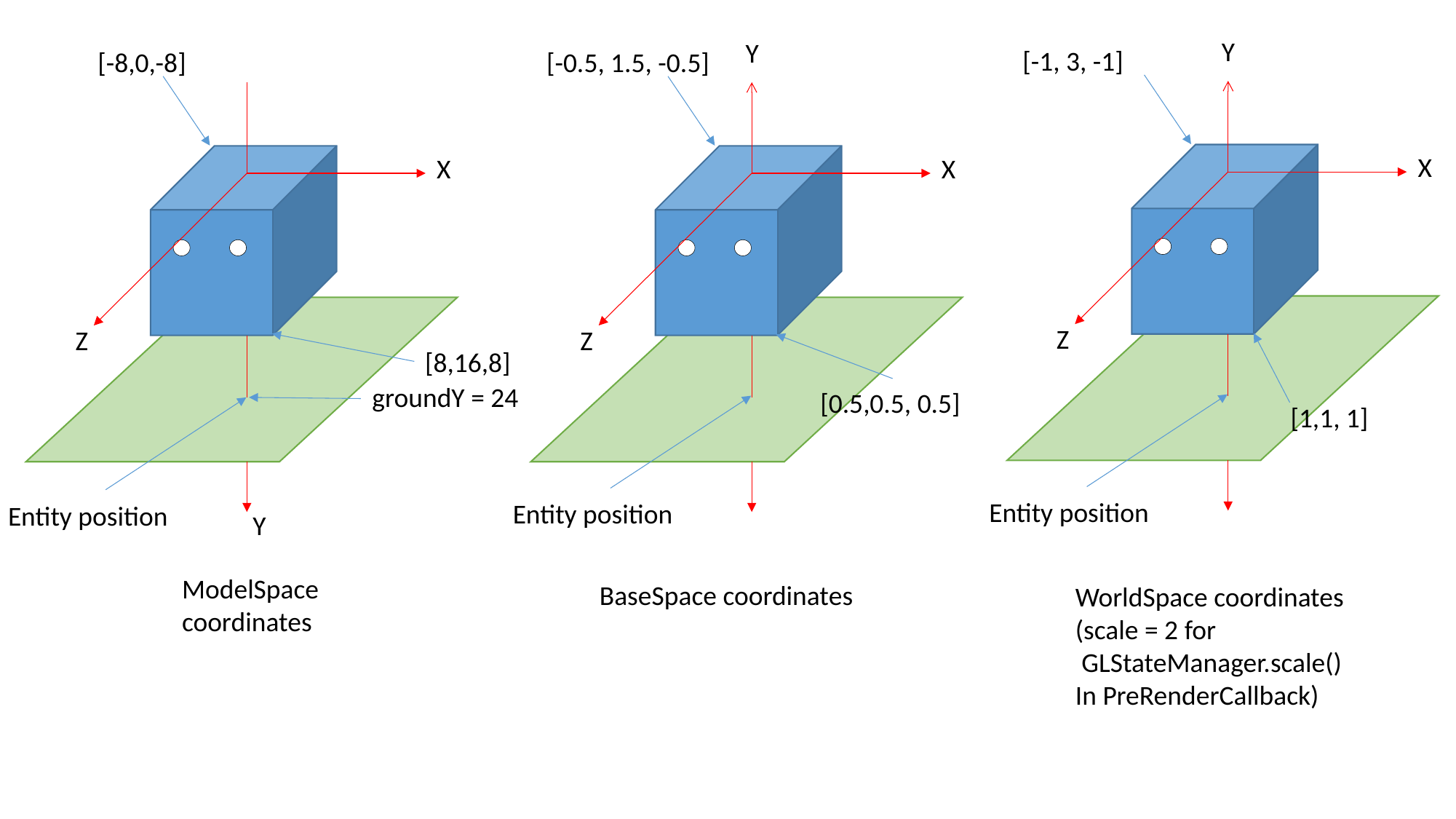

Y
X
Z
Y
X
Z
[-1, 3, -1]
[-8,0,-8]
[-0.5, 1.5, -0.5]
X
Z
Y

[8,16,8]
groundY = 24
[0.5,0.5, 0.5]
[1,1, 1]
Entity position
Entity position
Entity position
ModelSpace
coordinates
BaseSpace coordinates
WorldSpace coordinates
(scale = 2 for
 GLStateManager.scale()
In PreRenderCallback)